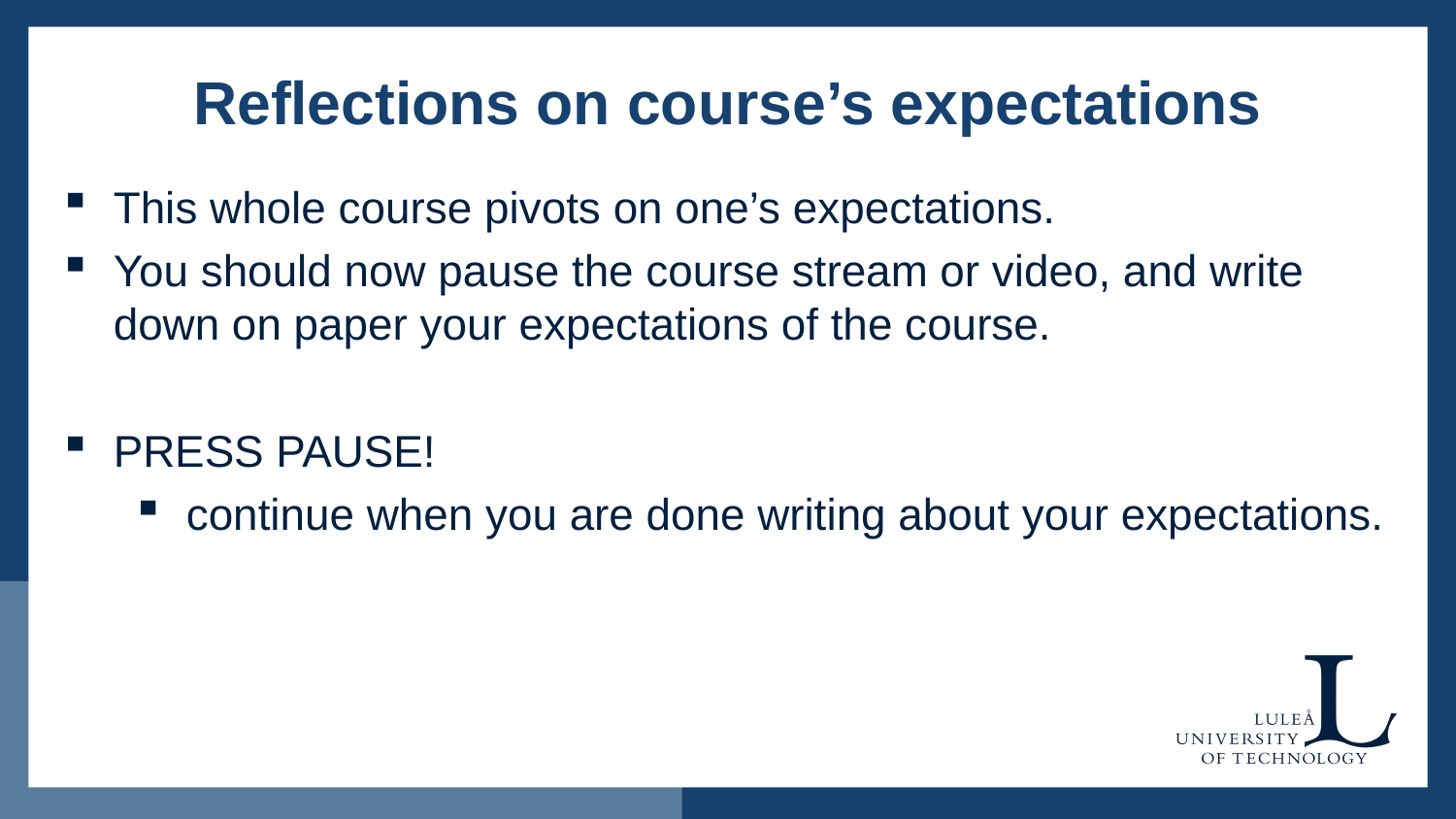

# Reflections on course’s expectations
This whole course pivots on one’s expectations.
You should now pause the course stream or video, and write down on paper your expectations of the course.

PRESS PAUSE!
continue when you are done writing about your expectations.
4